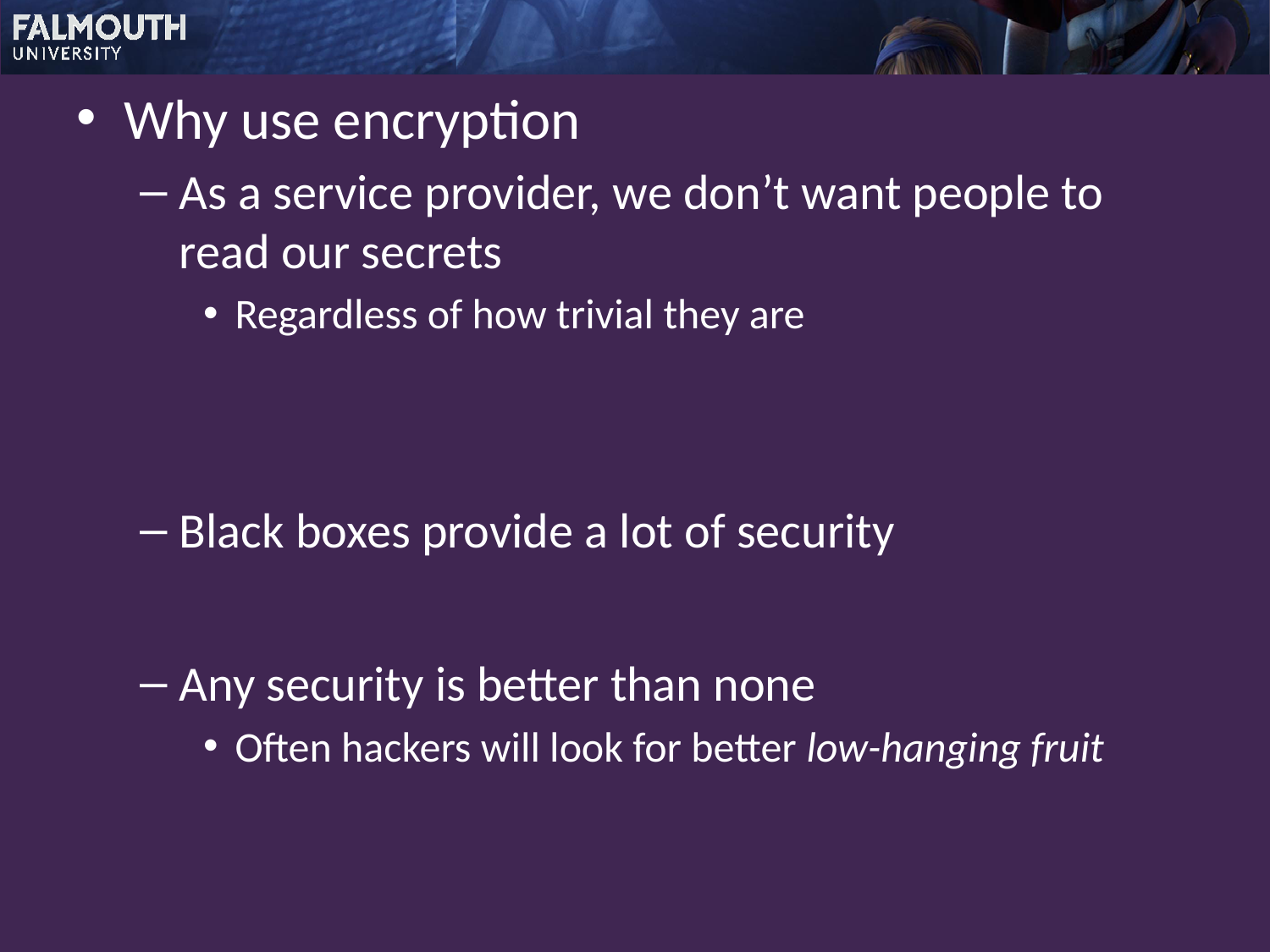

Why use encryption
As a service provider, we don’t want people to read our secrets
Regardless of how trivial they are

Black boxes provide a lot of security

Any security is better than none
Often hackers will look for better low-hanging fruit